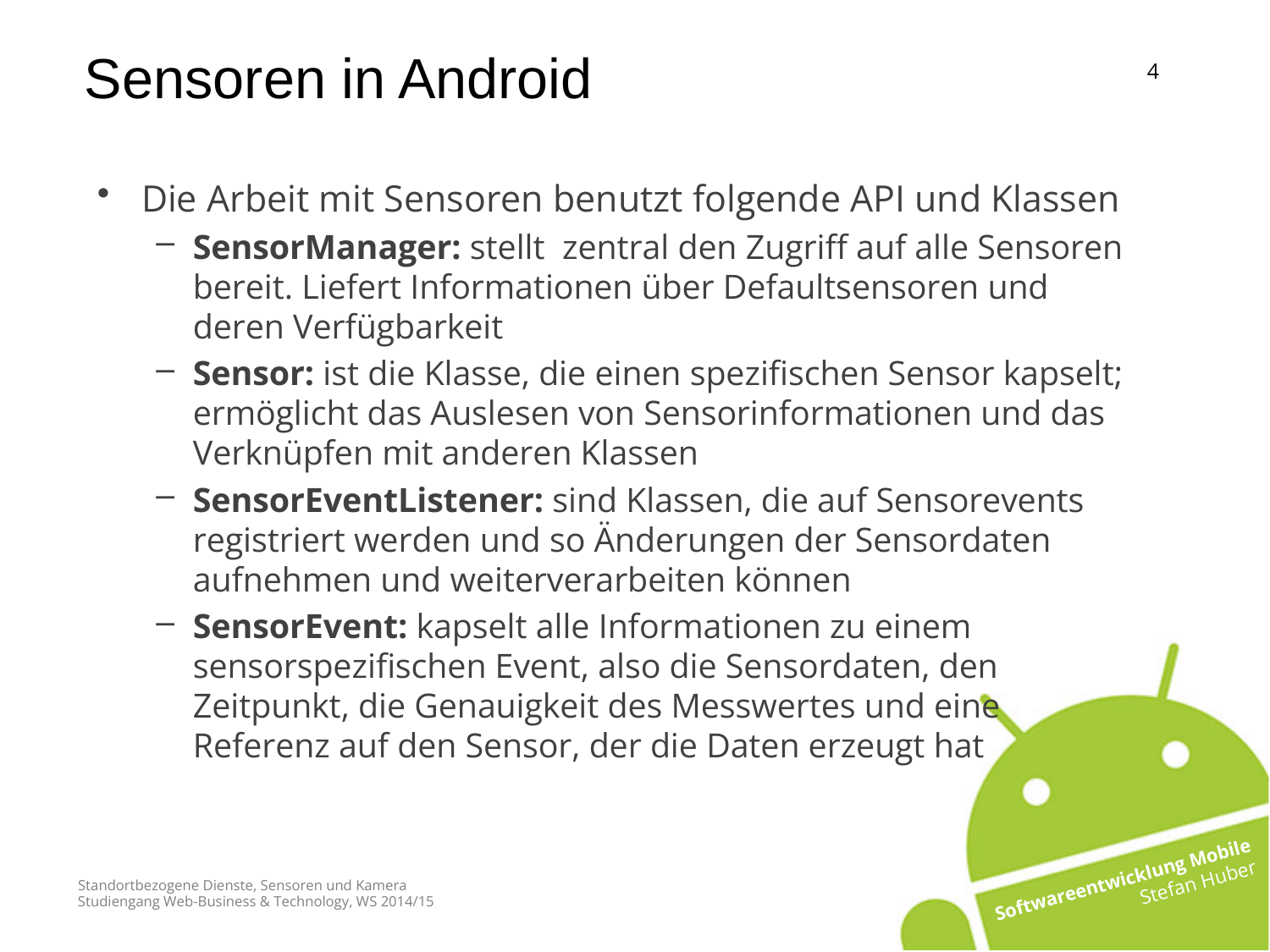

Sensoren in Android
Die Arbeit mit Sensoren benutzt folgende API und Klassen
SensorManager: stellt  zentral den Zugriff auf alle Sensoren bereit. Liefert Informationen über Defaultsensoren und deren Verfügbarkeit
Sensor: ist die Klasse, die einen spezifischen Sensor kapselt; ermöglicht das Auslesen von Sensorinformationen und das Verknüpfen mit anderen Klassen
SensorEventListener: sind Klassen, die auf Sensorevents registriert werden und so Änderungen der Sensordaten aufnehmen und weiterverarbeiten können
SensorEvent: kapselt alle Informationen zu einem sensorspezifischen Event, also die Sensordaten, den Zeitpunkt, die Genauigkeit des Messwertes und eine Referenz auf den Sensor, der die Daten erzeugt hat
# Standortbezogene Dienste, Sensoren und Kamera